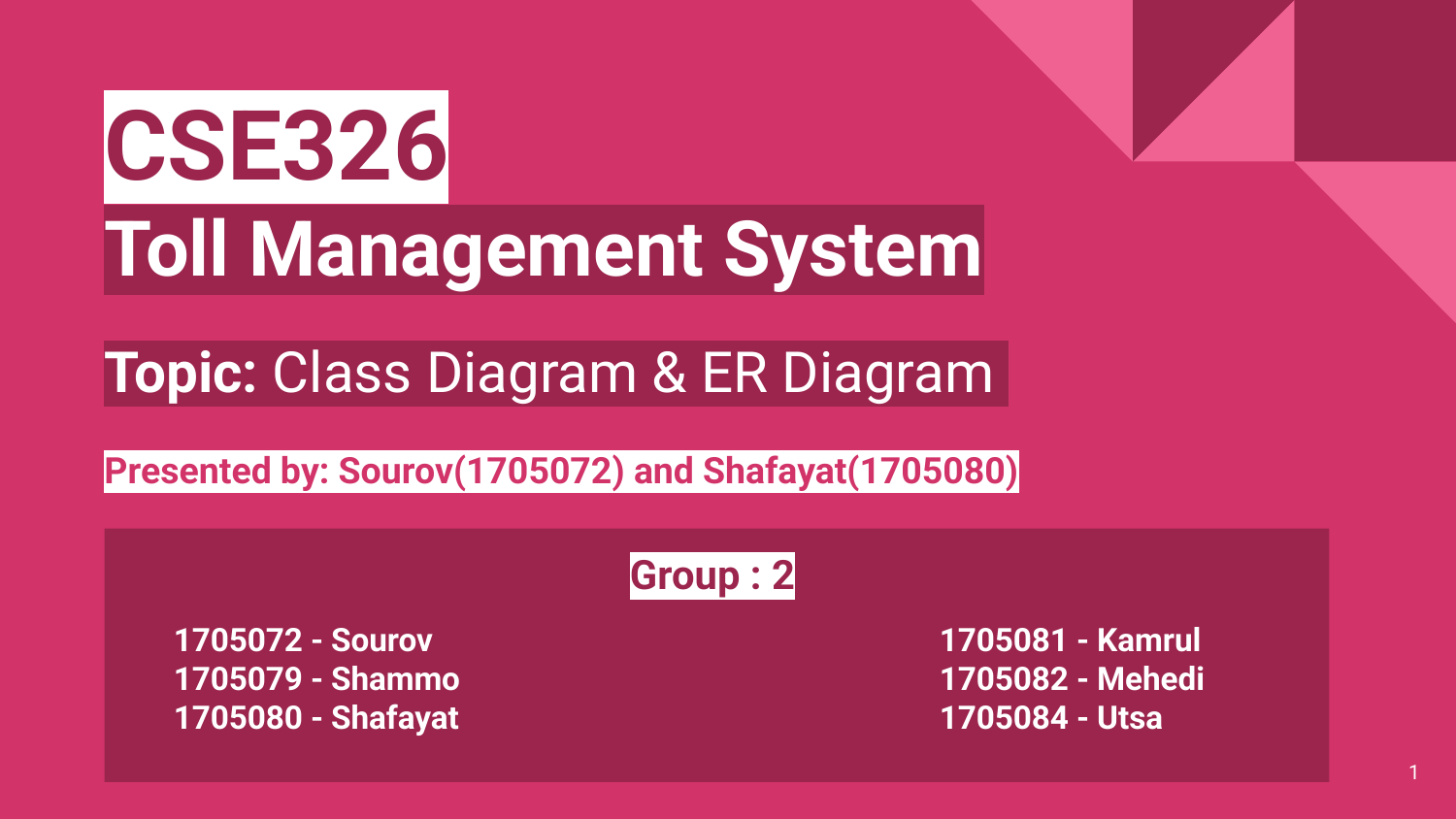

# CSE326
Toll Management System

Topic: Class Diagram & ER Diagram
Presented by: Sourov(1705072) and Shafayat(1705080)

Group : 2
1705072 - Sourov
1705079 - Shammo
1705080 - Shafayat
1705081 - Kamrul
1705082 - Mehedi
1705084 - Utsa
1